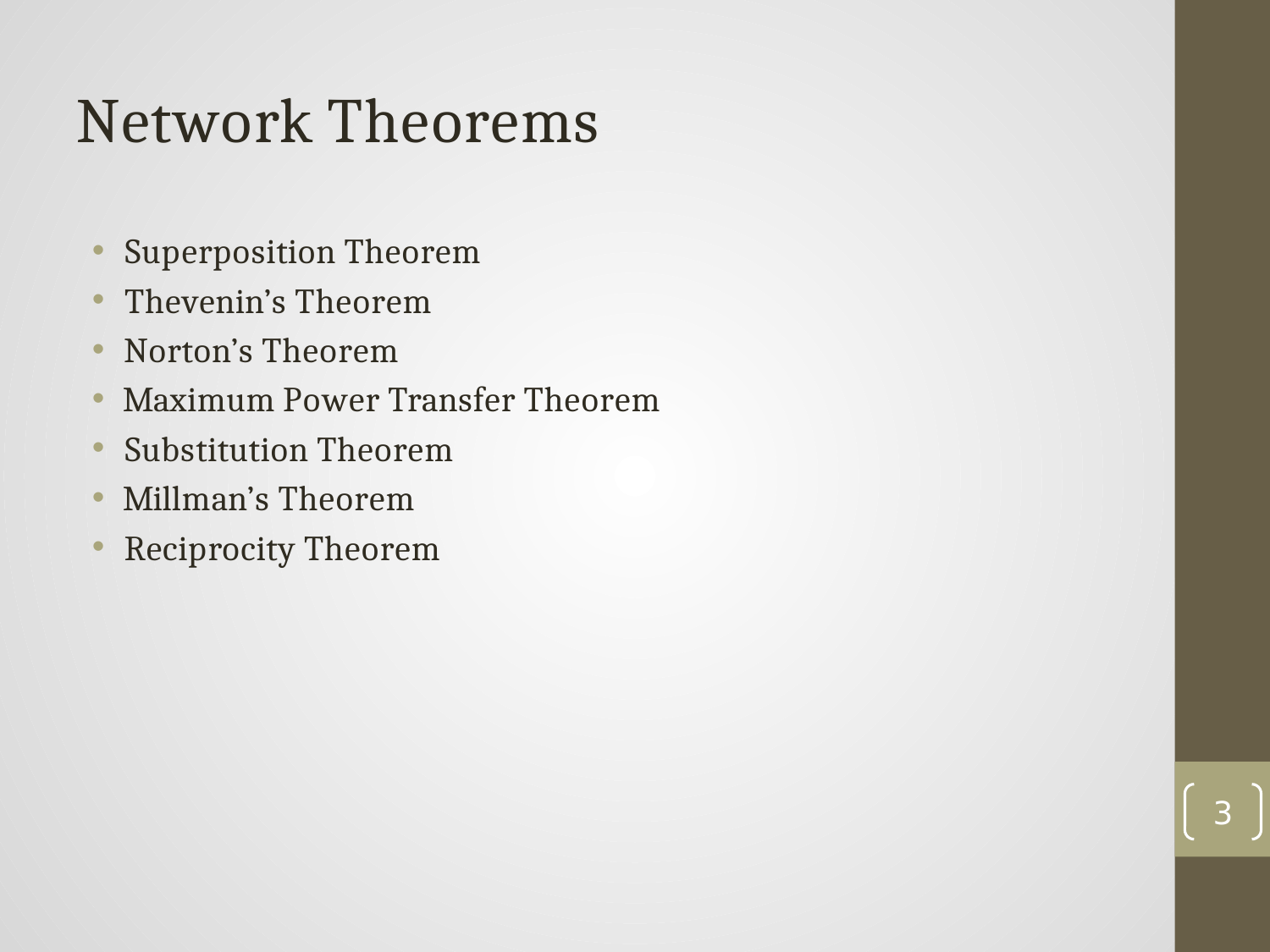

# Network Theorems
Superposition Theorem
Thevenin’s Theorem
Norton’s Theorem
Maximum Power Transfer Theorem
Substitution Theorem
Millman’s Theorem
Reciprocity Theorem
3